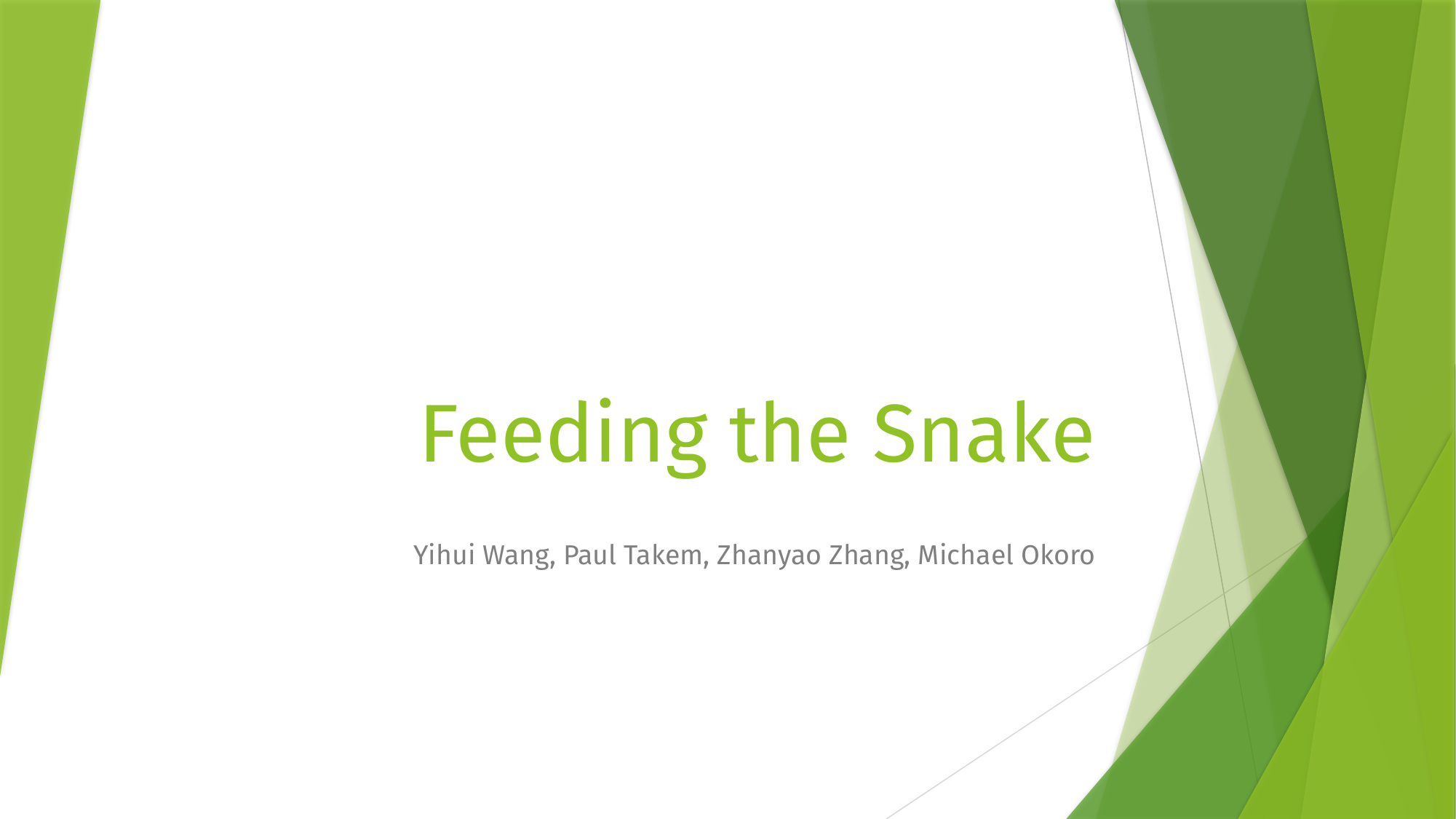

# Feeding the Snake

Yihui Wang, Paul Takem, Zhanyao Zhang, Michael Okoro